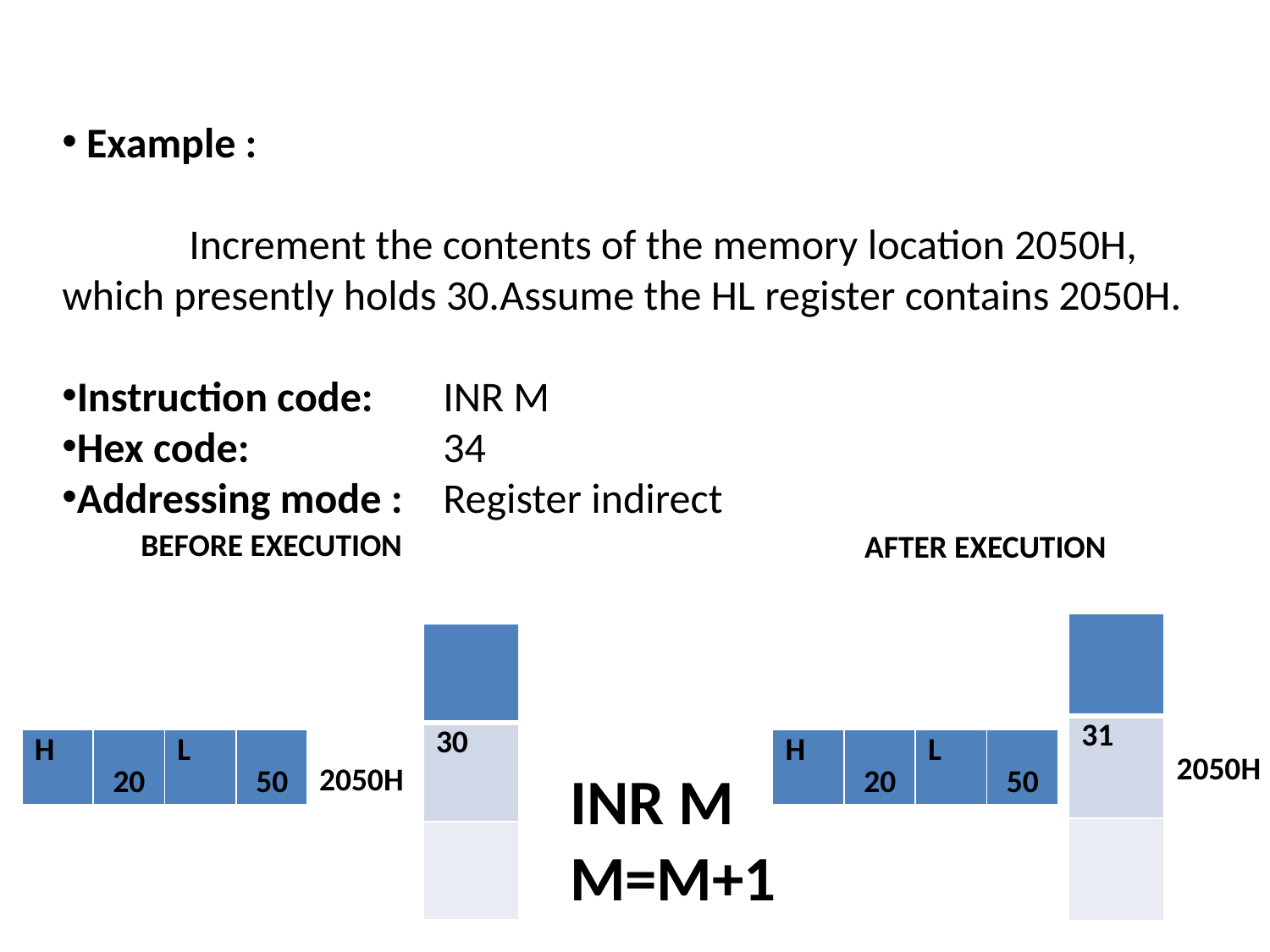

Example :

	Increment the contents of the memory location 2050H, which presently holds 30.Assume the HL register contains 2050H.

Instruction code:	INR M
Hex code:		34
Addressing mode :	Register indirect
BEFORE EXECUTION
  AFTER EXECUTION
|  |
| --- |
| 31 |
|  |
|  |
| --- |
| 30 |
|  |
| H | 20 | L | 50 |
| --- | --- | --- | --- |
| H | 20 | L | 50 |
| --- | --- | --- | --- |
2050H
2050H
INR M
M=M+1